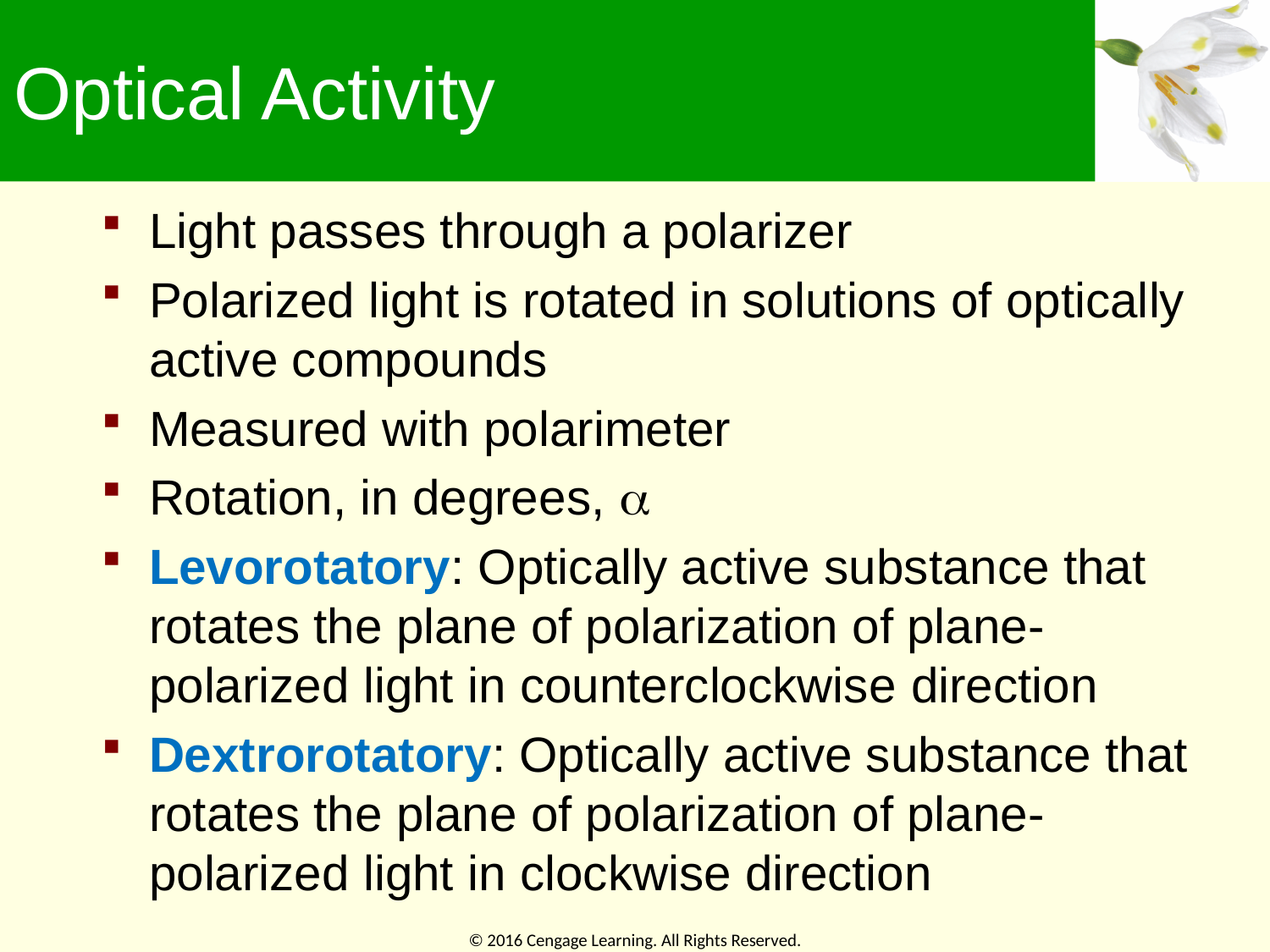

# Optical Activity
Light passes through a polarizer
Polarized light is rotated in solutions of optically active compounds
Measured with polarimeter
Rotation, in degrees, α
Levorotatory: Optically active substance that rotates the plane of polarization of plane-polarized light in counterclockwise direction
Dextrorotatory: Optically active substance that rotates the plane of polarization of plane-polarized light in clockwise direction